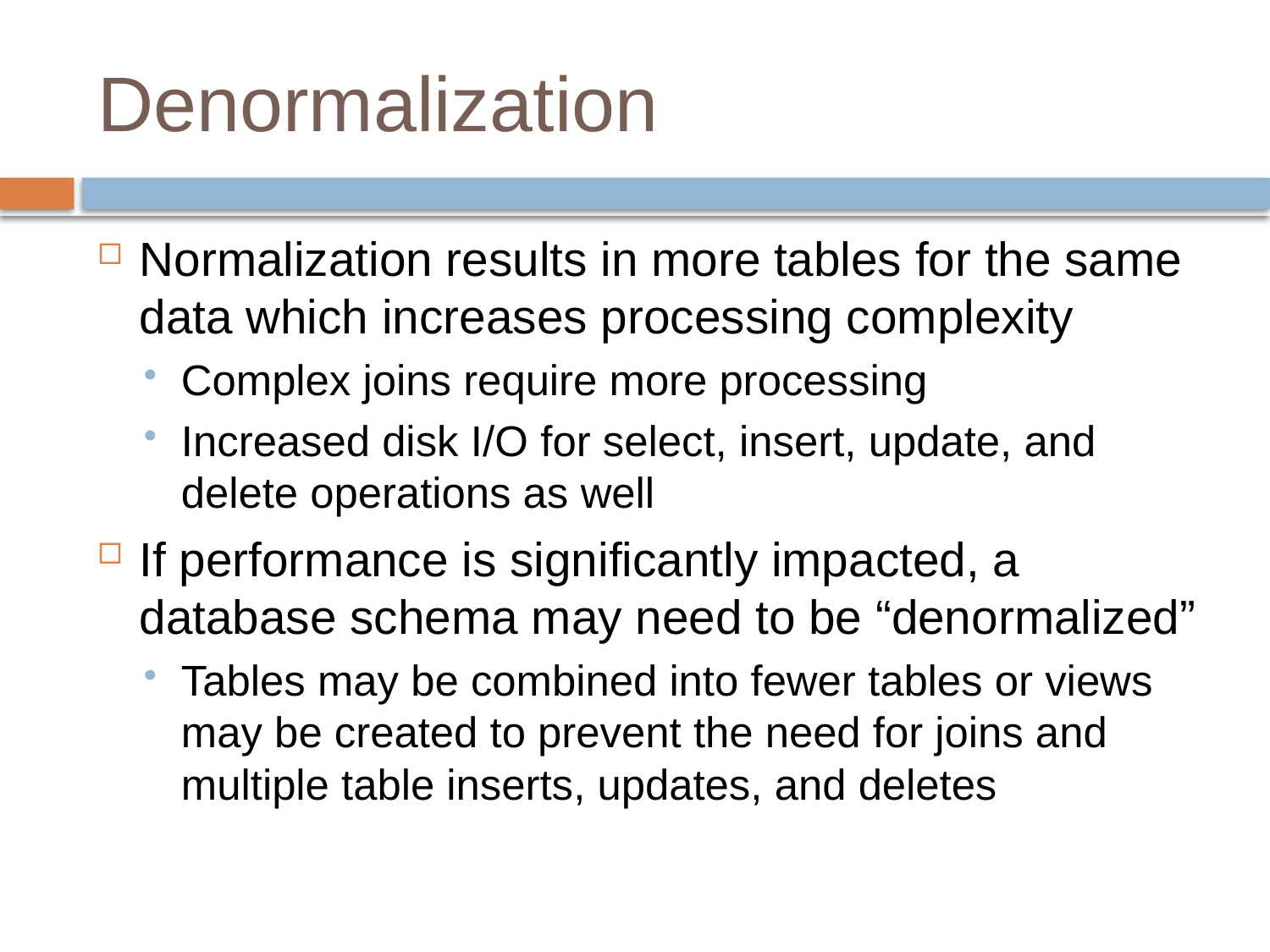

# Denormalization
Normalization results in more tables for the same data which increases processing complexity
Complex joins require more processing
Increased disk I/O for select, insert, update, and delete operations as well
If performance is significantly impacted, a database schema may need to be “denormalized”
Tables may be combined into fewer tables or views may be created to prevent the need for joins and multiple table inserts, updates, and deletes